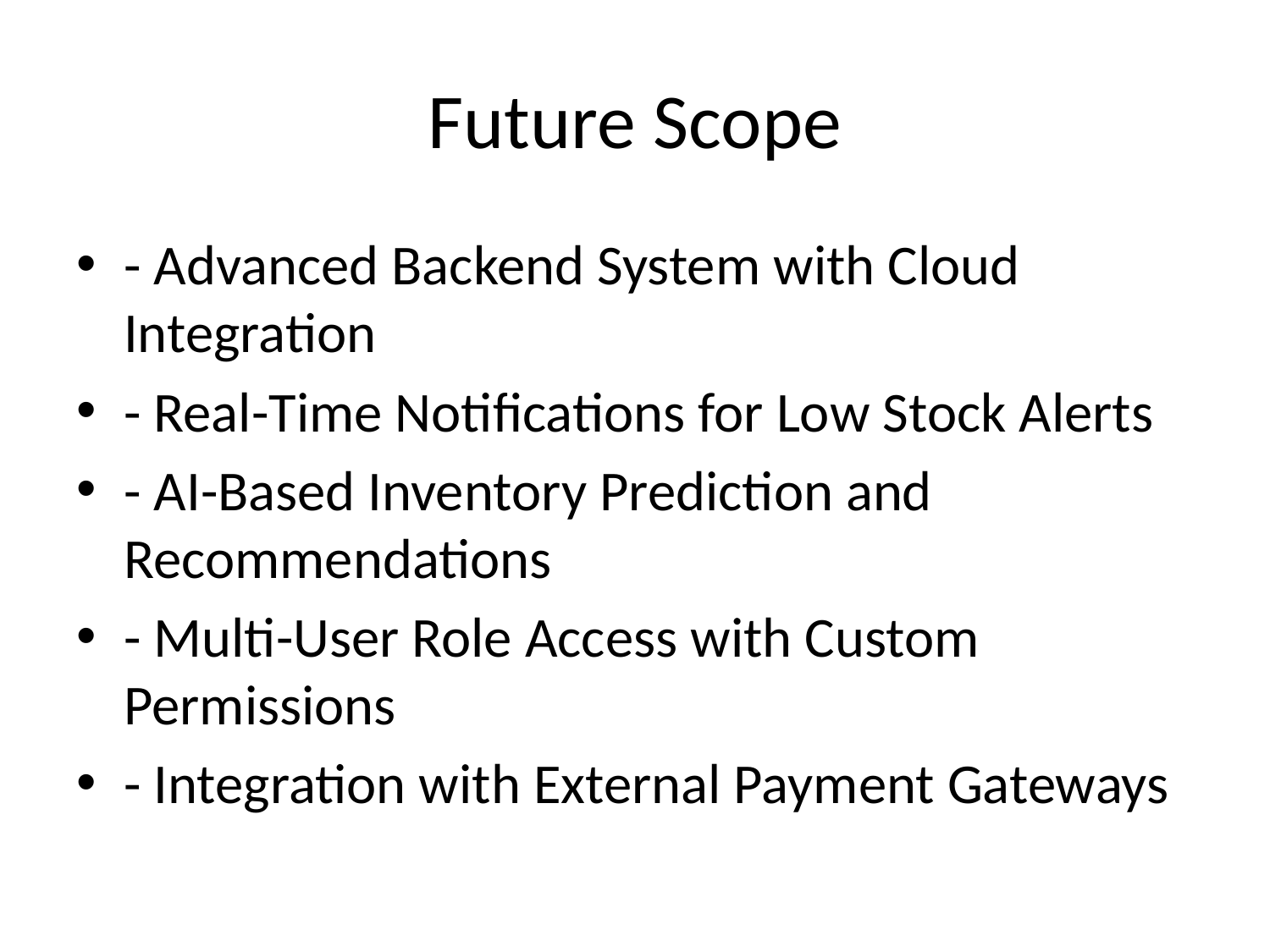

# Future Scope
- Advanced Backend System with Cloud Integration
- Real-Time Notifications for Low Stock Alerts
- AI-Based Inventory Prediction and Recommendations
- Multi-User Role Access with Custom Permissions
- Integration with External Payment Gateways